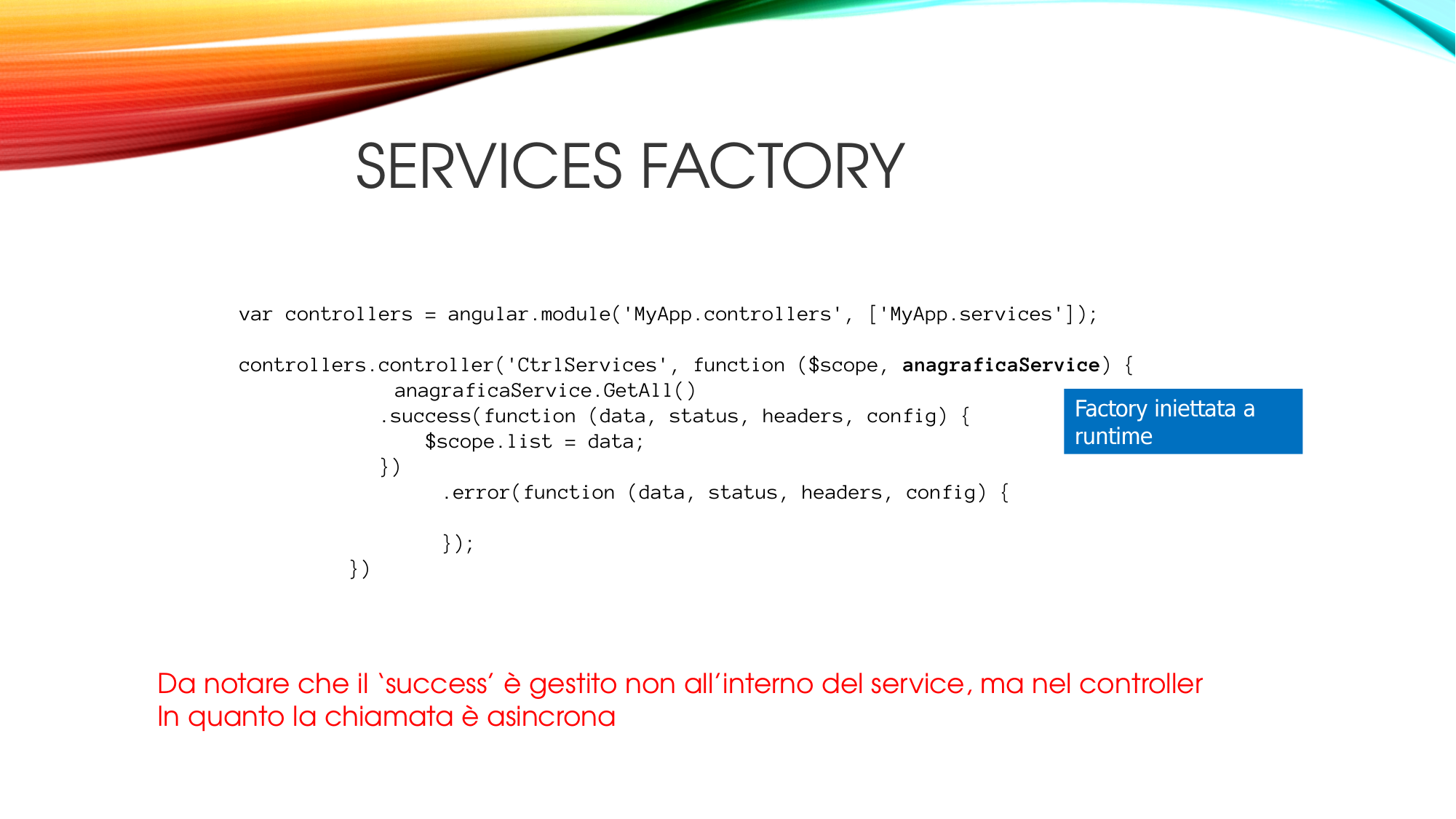

# Services factory
var controllers = angular.module('MyApp.controllers', ['MyApp.services']);

controllers.controller('CtrlServices', function ($scope, anagraficaService) {
	    anagraficaService.GetAll()
            .success(function (data, status, headers, config) {
                $scope.list = data;
            })
	        .error(function (data, status, headers, config) {

	        });
	})

Factory iniettata a runtime
Da notare che il ‘success’ è gestito non all’interno del service, ma nel controller
In quanto la chiamata è asincrona